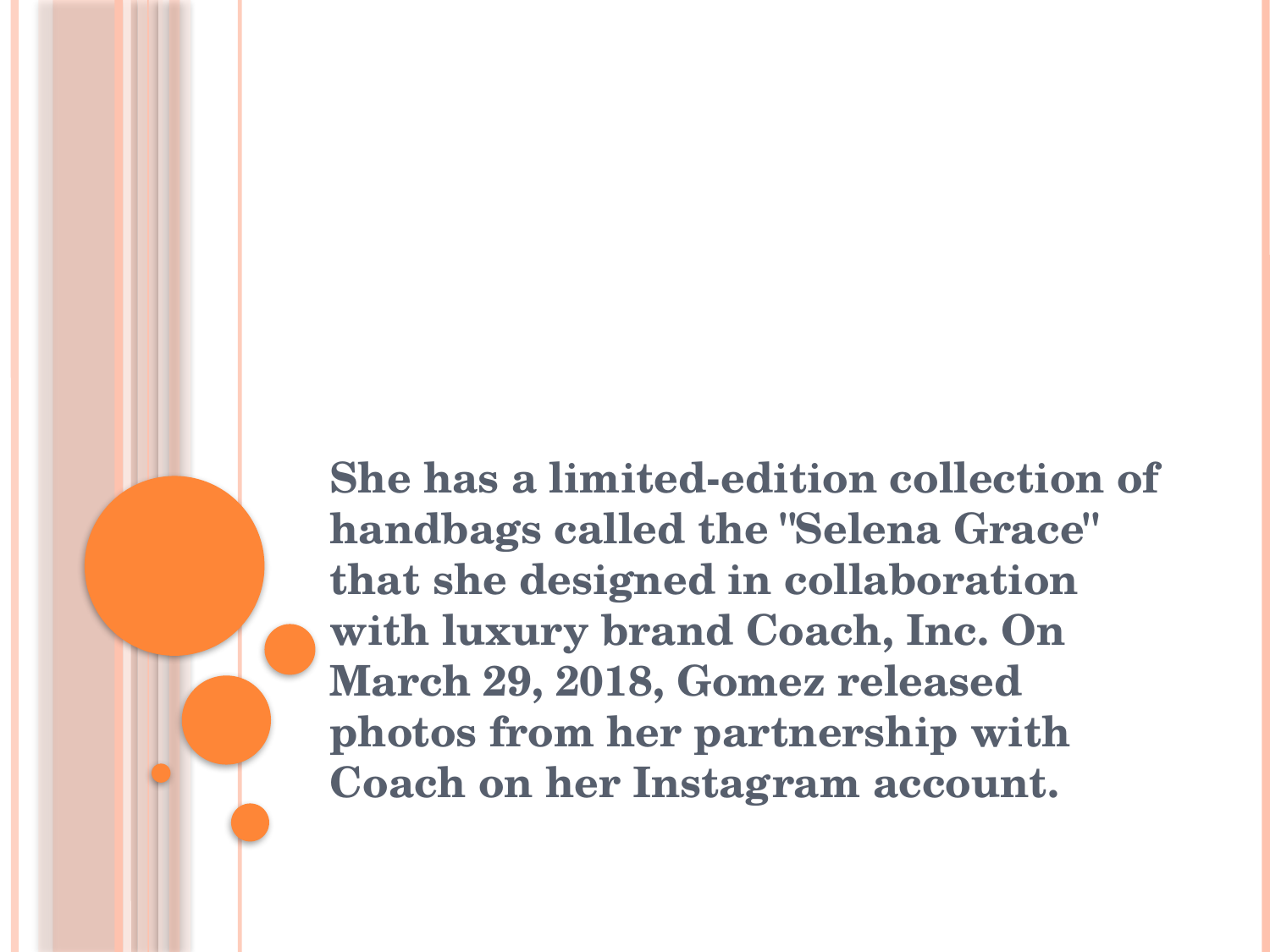

#
She has a limited-edition collection of handbags called the "Selena Grace" that she designed in collaboration with luxury brand Coach, Inc. On March 29, 2018, Gomez released photos from her partnership with Coach on her Instagram account.